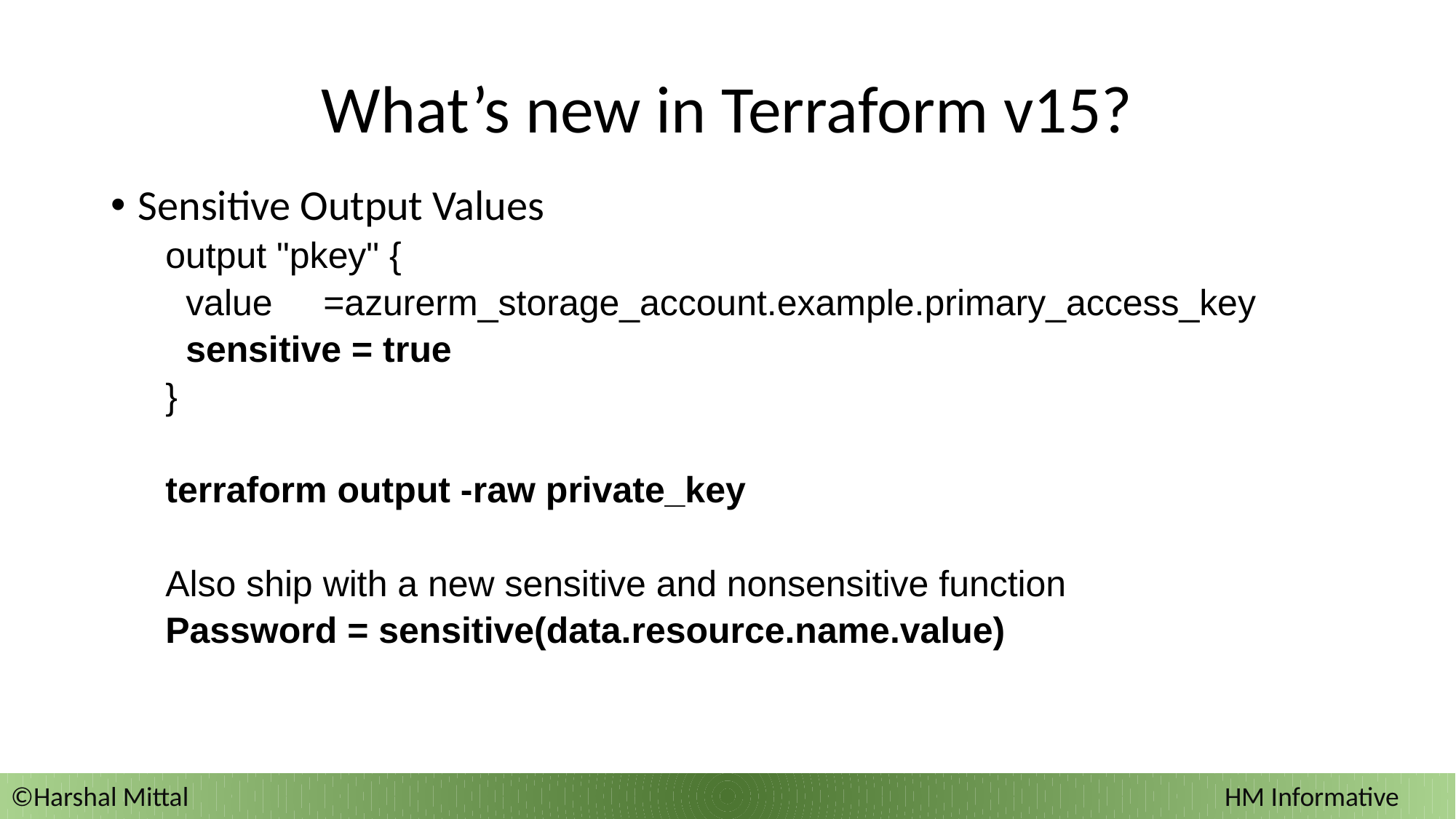

# What’s new in Terraform v15?
Sensitive Output Values
output "pkey" {
  value     =azurerm_storage_account.example.primary_access_key
  sensitive = true
}

terraform output -raw private_key

Also ship with a new sensitive and nonsensitive function
Password = sensitive(data.resource.name.value)